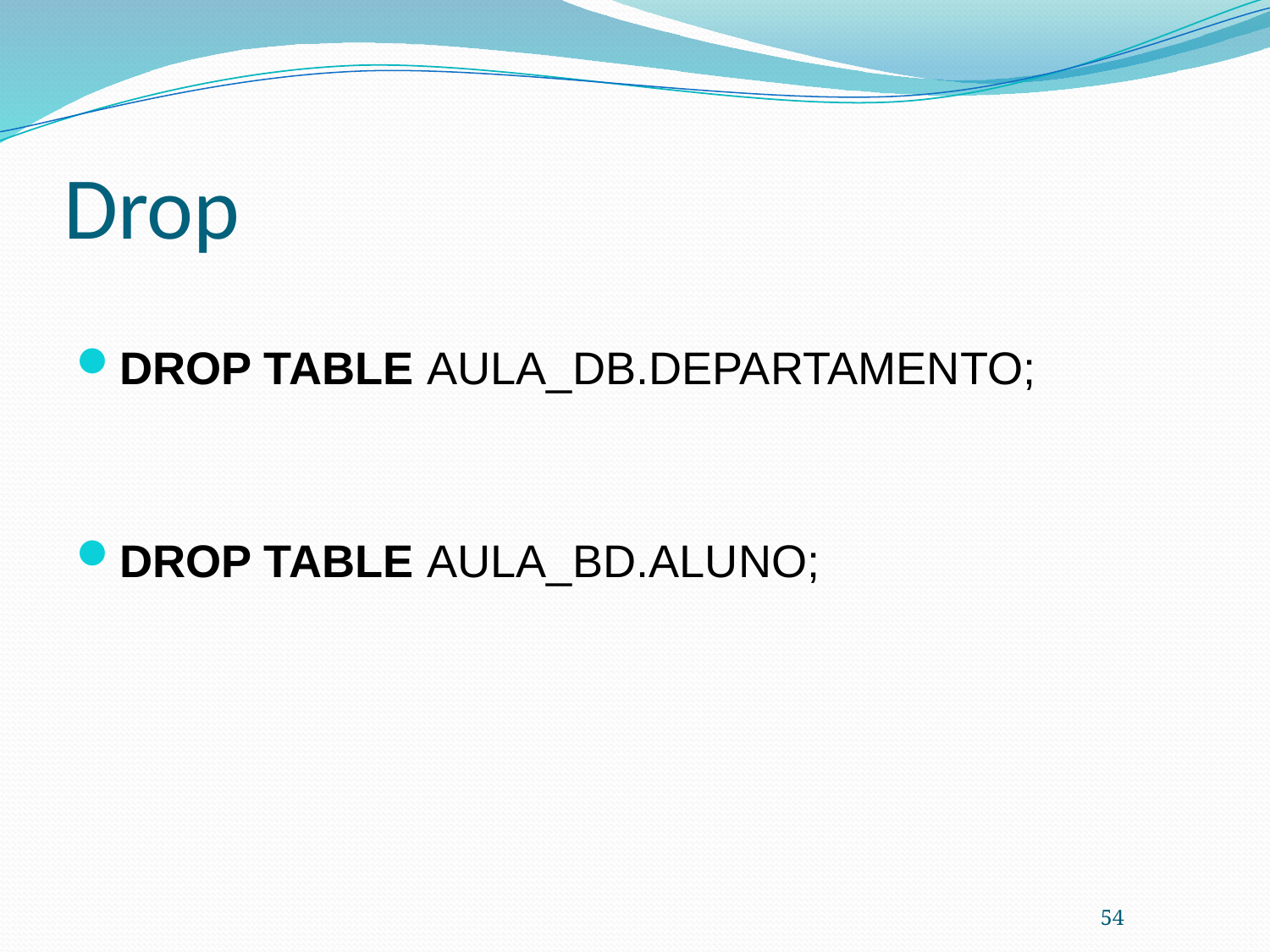

# Drop

DROP TABLE AULA_DB.DEPARTAMENTO;

DROP TABLE AULA_BD.ALUNO;
54